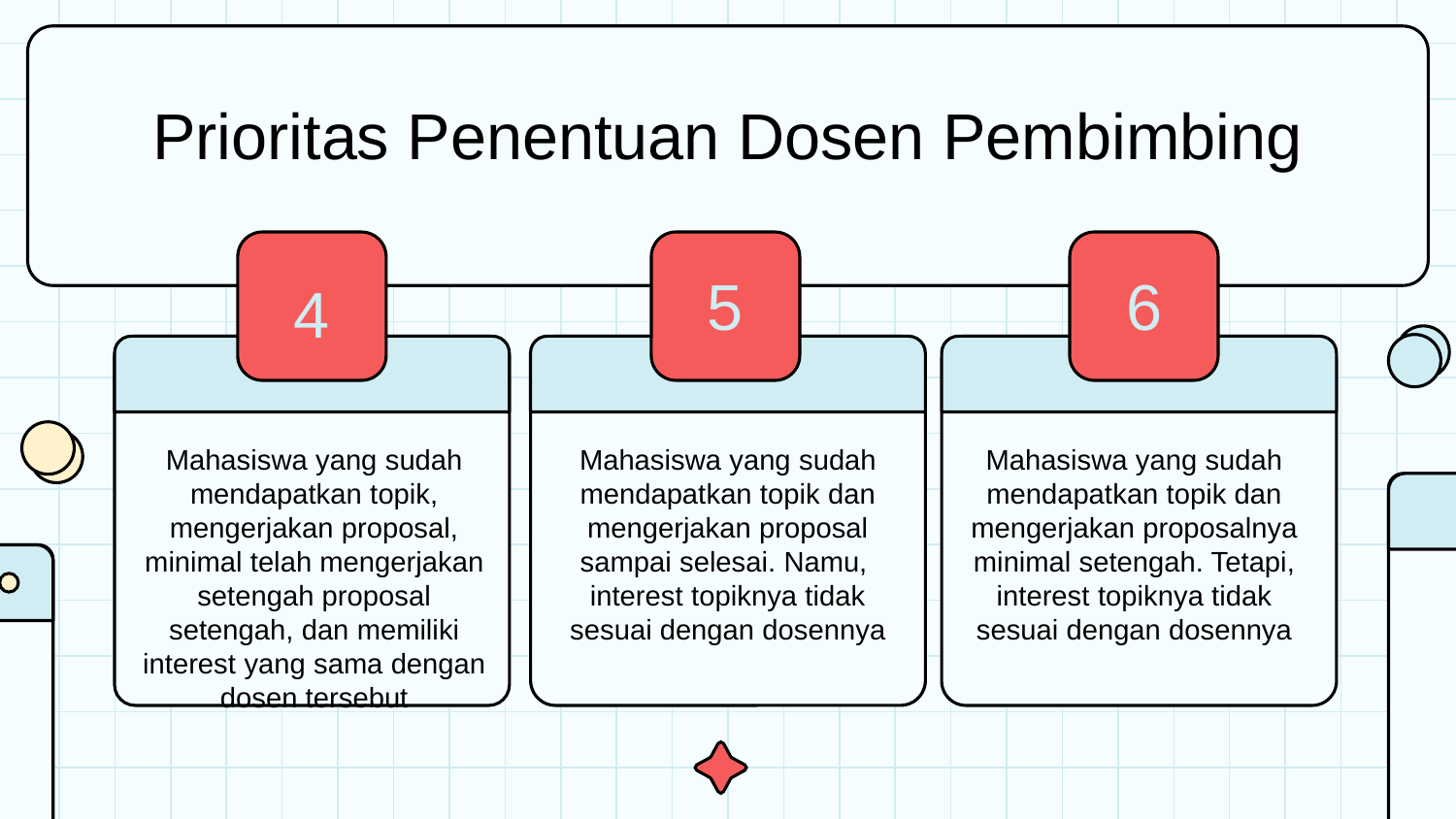

# Prioritas Penentuan Dosen Pembimbing

5
6
4

Mahasiswa yang sudah mendapatkan topik, mengerjakan proposal, minimal telah mengerjakan setengah proposal setengah, dan memiliki interest yang sama dengan dosen tersebut
Mahasiswa yang sudah mendapatkan topik dan mengerjakan proposal sampai selesai. Namu,  interest topiknya tidak sesuai dengan dosennya
Mahasiswa yang sudah mendapatkan topik dan mengerjakan proposalnya minimal setengah. Tetapi, interest topiknya tidak sesuai dengan dosennya